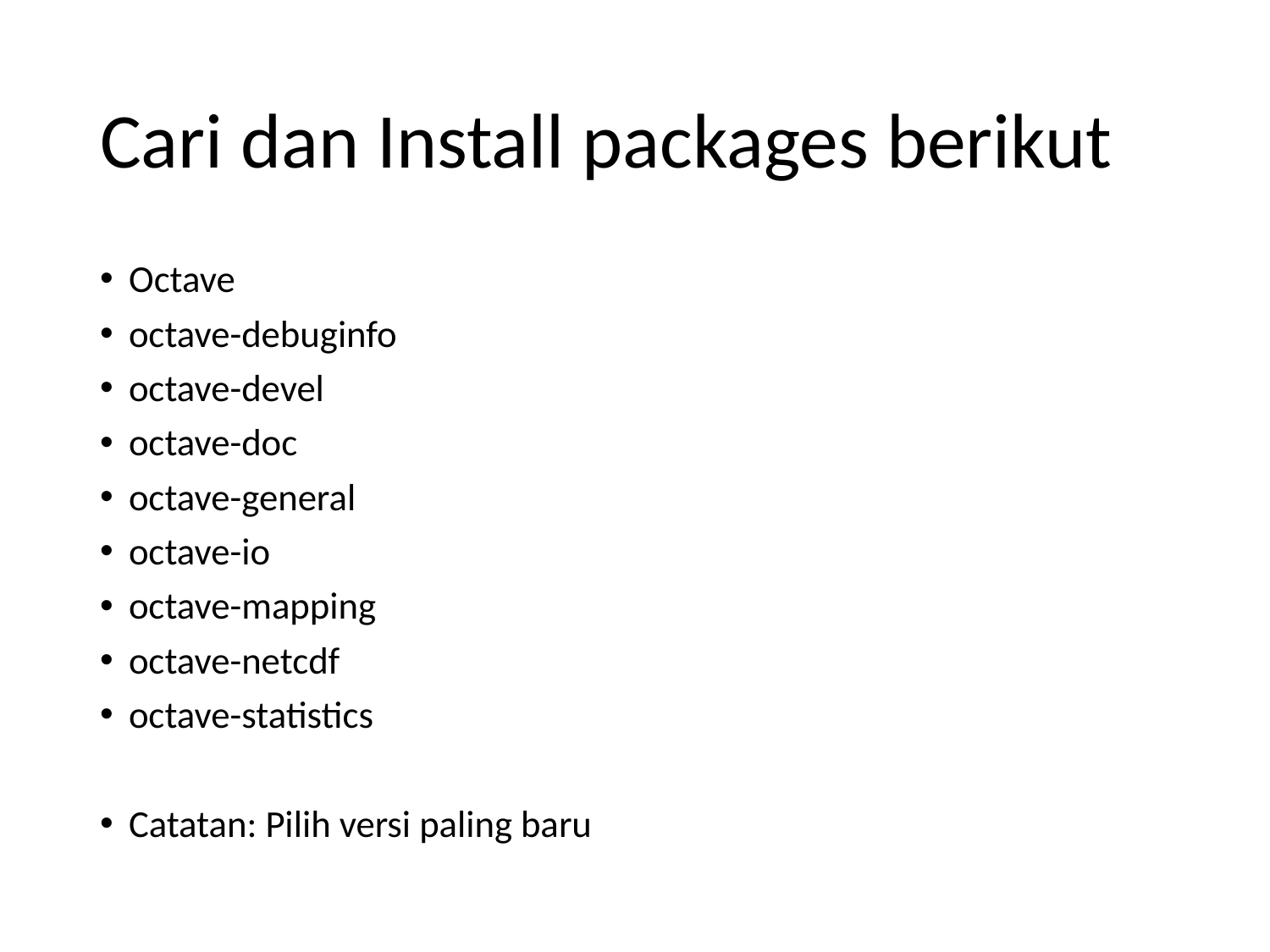

# Cari dan Install packages berikut
Octave
octave-debuginfo
octave-devel
octave-doc
octave-general
octave-io
octave-mapping
octave-netcdf
octave-statistics

Catatan: Pilih versi paling baru